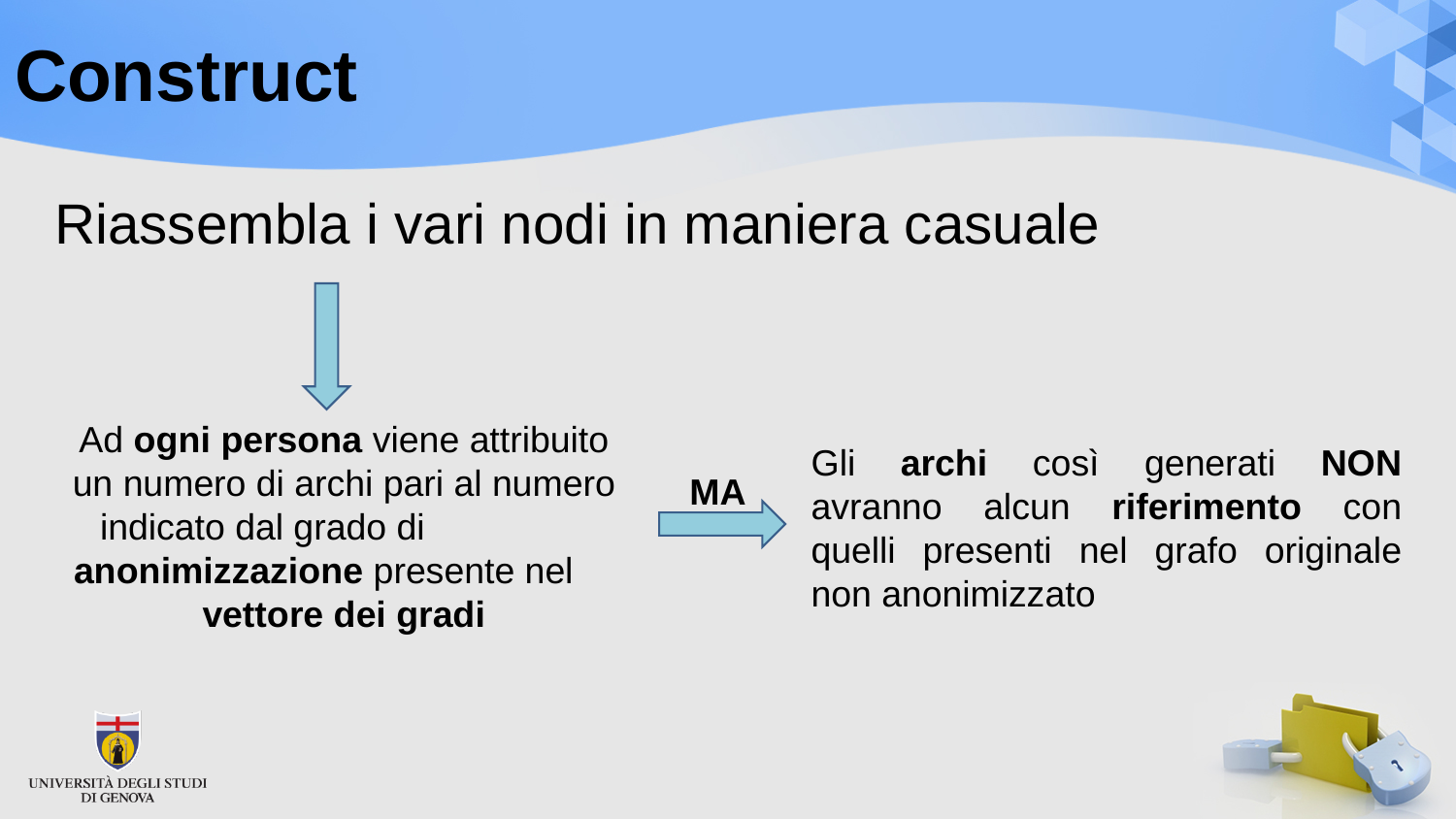

# Construct
Riassembla i vari nodi in maniera casuale

Ad ogni persona viene attribuito un numero di archi pari al numero indicato dal grado di                 anonimizzazione presente nel     vettore dei gradi
Gli archi così generati NON avranno alcun riferimento con quelli presenti nel grafo originale non anonimizzato
MA